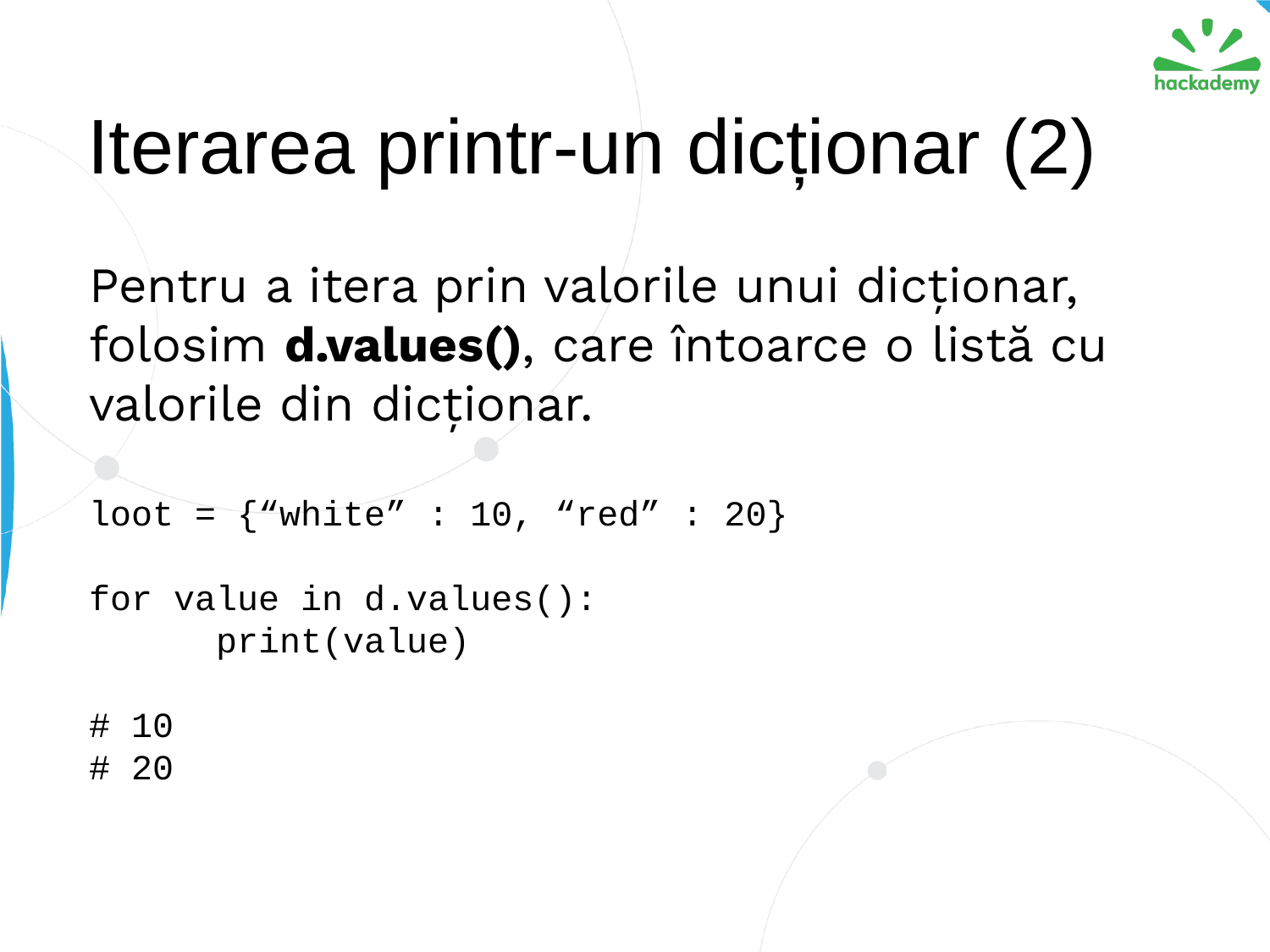

# Iterarea printr-un dicționar (2)
Pentru a itera prin valorile unui dicționar, folosim d.values(), care întoarce o listă cu valorile din dicționar.

loot = {“white” : 10, “red” : 20}

for value in d.values():
	print(value)

# 10
# 20